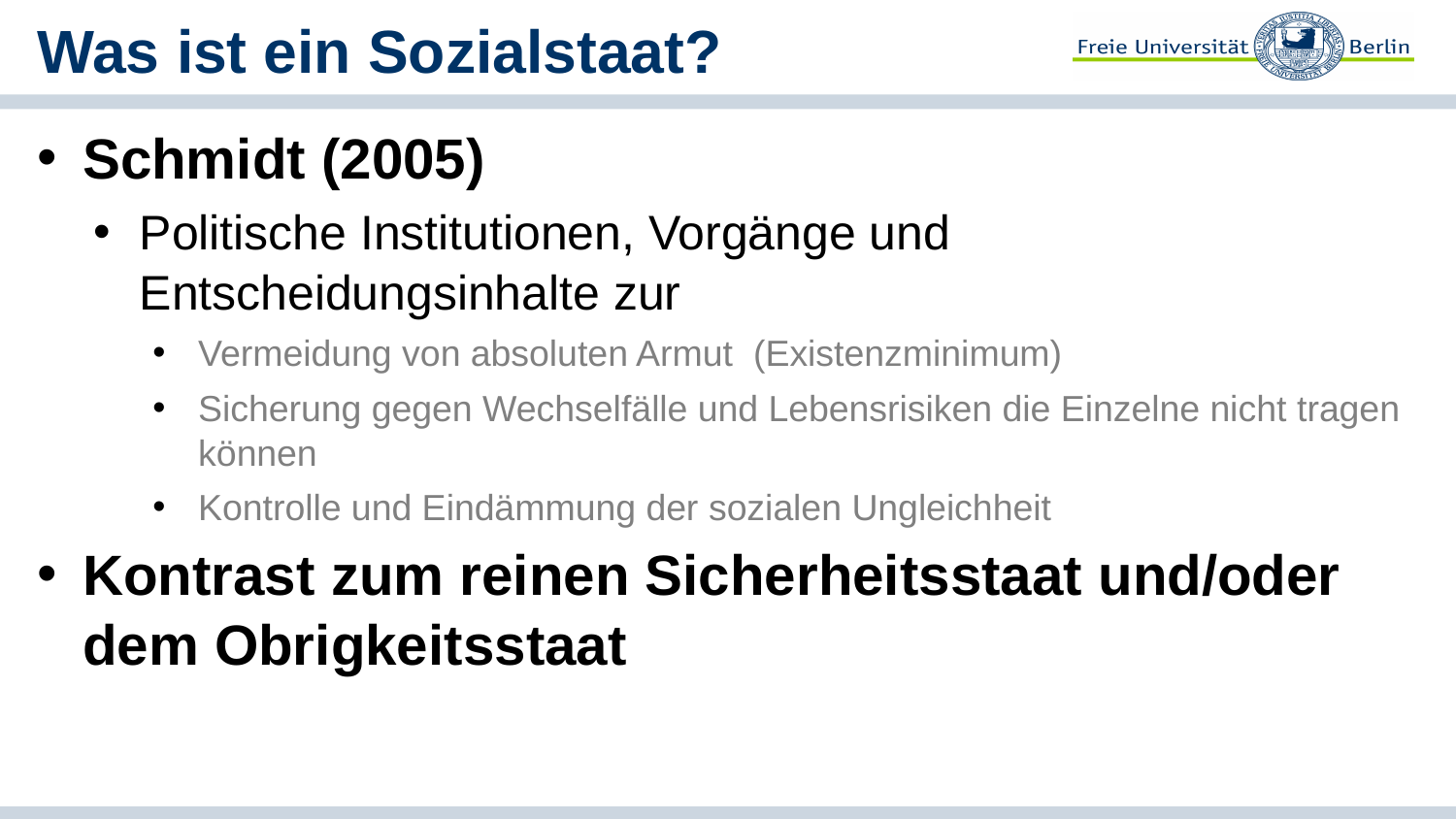

# Was ist ein Sozialstaat?
Schmidt (2005)
Politische Institutionen, Vorgänge und Entscheidungsinhalte zur
Vermeidung von absoluten Armut  (Existenzminimum)
Sicherung gegen Wechselfälle und Lebensrisiken die Einzelne nicht tragen können
Kontrolle und Eindämmung der sozialen Ungleichheit
Kontrast zum reinen Sicherheitsstaat und/oder dem Obrigkeitsstaat